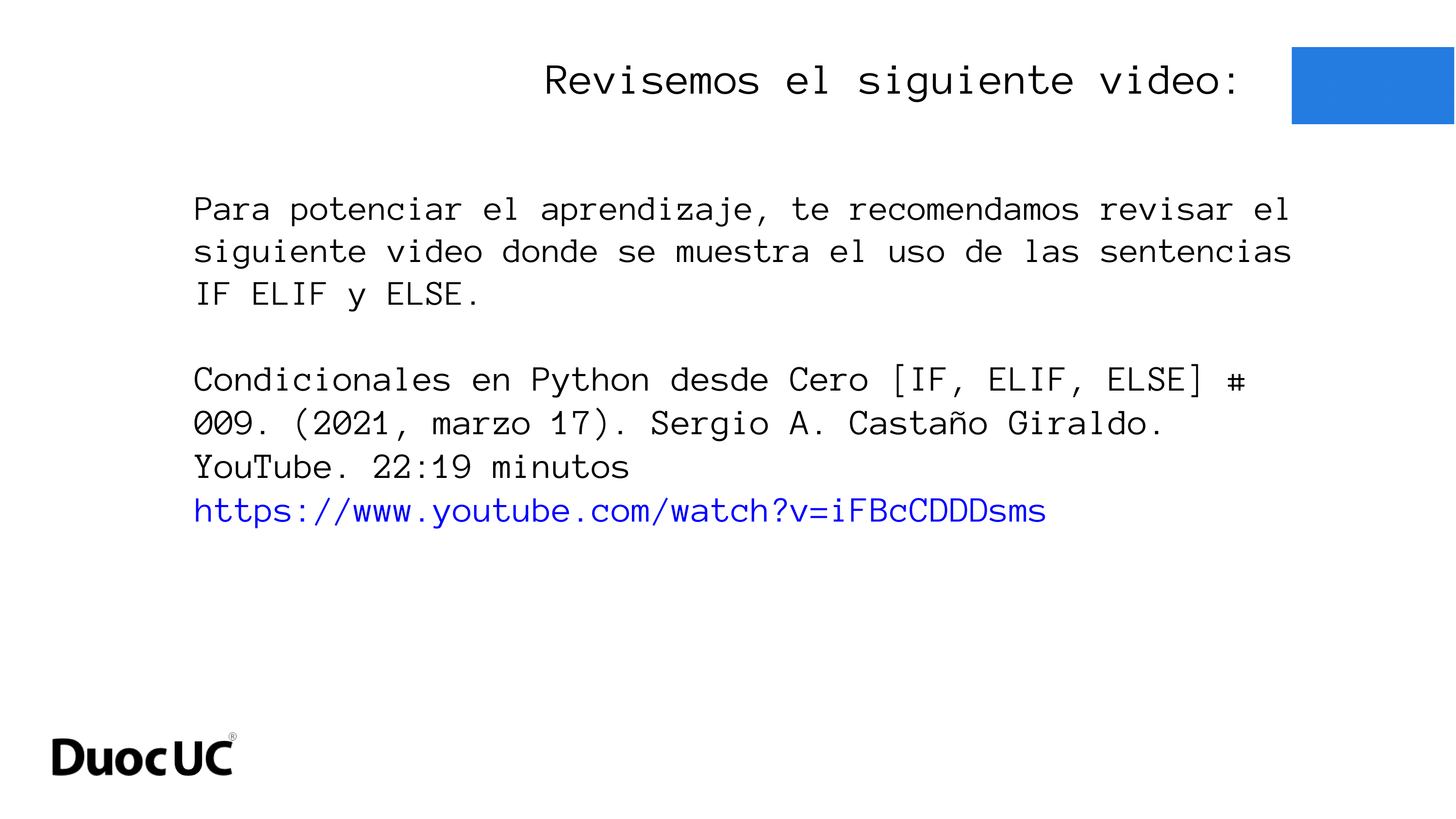

Revisemos el siguiente video:
Para potenciar el aprendizaje, te recomendamos revisar el siguiente video donde se muestra el uso de las sentencias IF ELIF y ELSE.

Condicionales en Python desde Cero [IF, ELIF, ELSE] # 009. (2021, marzo 17). Sergio A. Castaño Giraldo. YouTube. 22:19 minutos https://www.youtube.com/watch?v=iFBcCDDDsms